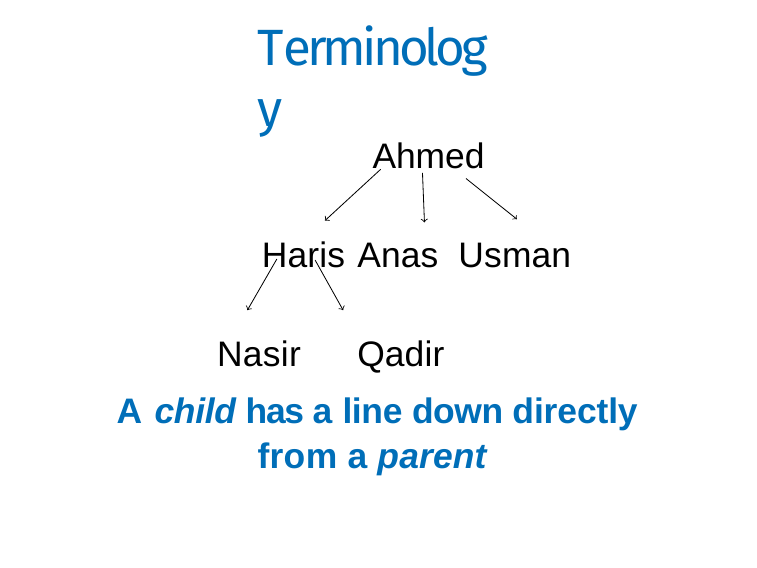

# Terminology

A child has a line down directly  from a parent
Ahmed
Haris	Anas  Usman     Nasir	Qadir